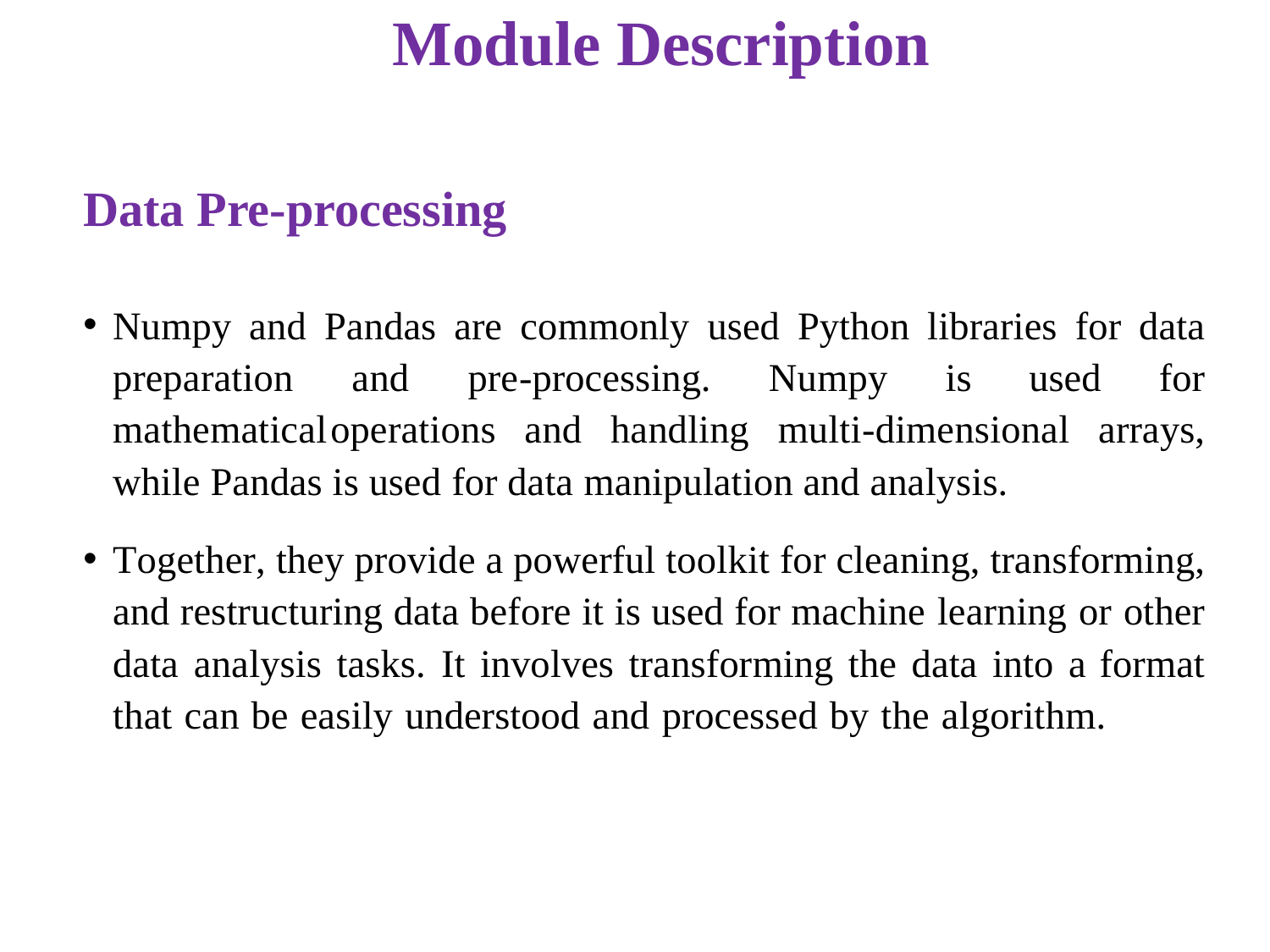

# Module Description
Data Pre-processing
Numpy and Pandas are commonly used Python libraries for data preparation and pre-processing. Numpy is used for mathematicaloperations and handling multi-dimensional arrays, while Pandas is used for data manipulation and analysis.
Together, they provide a powerful toolkit for cleaning, transforming, and restructuring data before it is used for machine learning or other data analysis tasks. It involves transforming the data into a format that can be easily understood and processed by the algorithm.